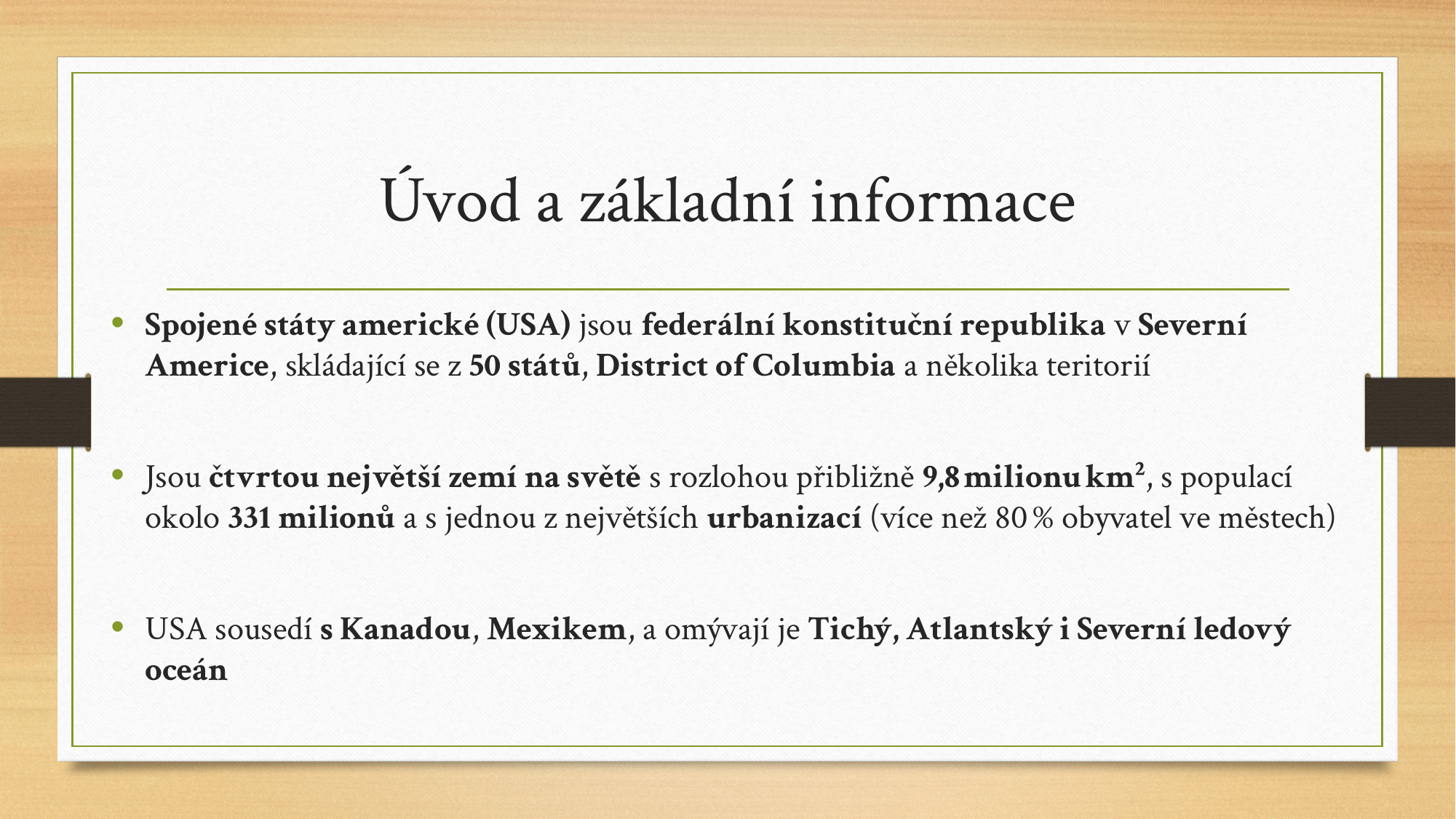

# Úvod a základní informace
Spojené státy americké (USA) jsou federální konstituční republika v Severní Americe, skládající se z 50 států, District of Columbia a několika teritorií

Jsou čtvrtou největší zemí na světě s rozlohou přibližně 9,8 milionu km², s populací okolo 331 milionů a s jednou z největších urbanizací (více než 80 % obyvatel ve městech)

USA sousedí s Kanadou, Mexikem, a omývají je Tichý, Atlantský i Severní ledový oceán